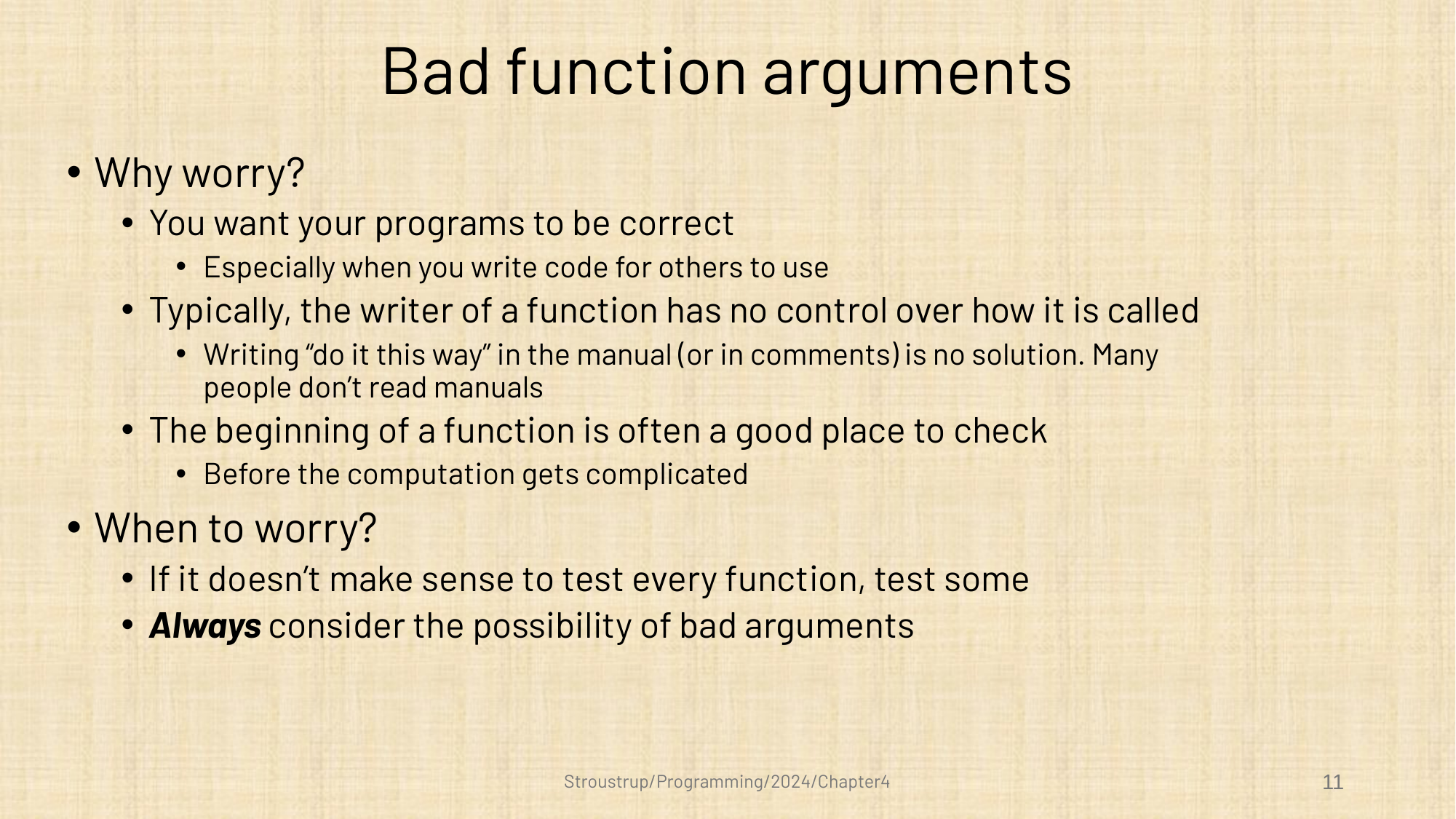

# Bad function arguments
Why worry?
You want your programs to be correct
Especially when you write code for others to use
Typically, the writer of a function has no control over how it is called
Writing “do it this way” in the manual (or in comments) is no solution. Many people don’t read manuals
The beginning of a function is often a good place to check
Before the computation gets complicated
When to worry?
If it doesn’t make sense to test every function, test some
Always consider the possibility of bad arguments
Stroustrup/Programming/2024/Chapter4
11